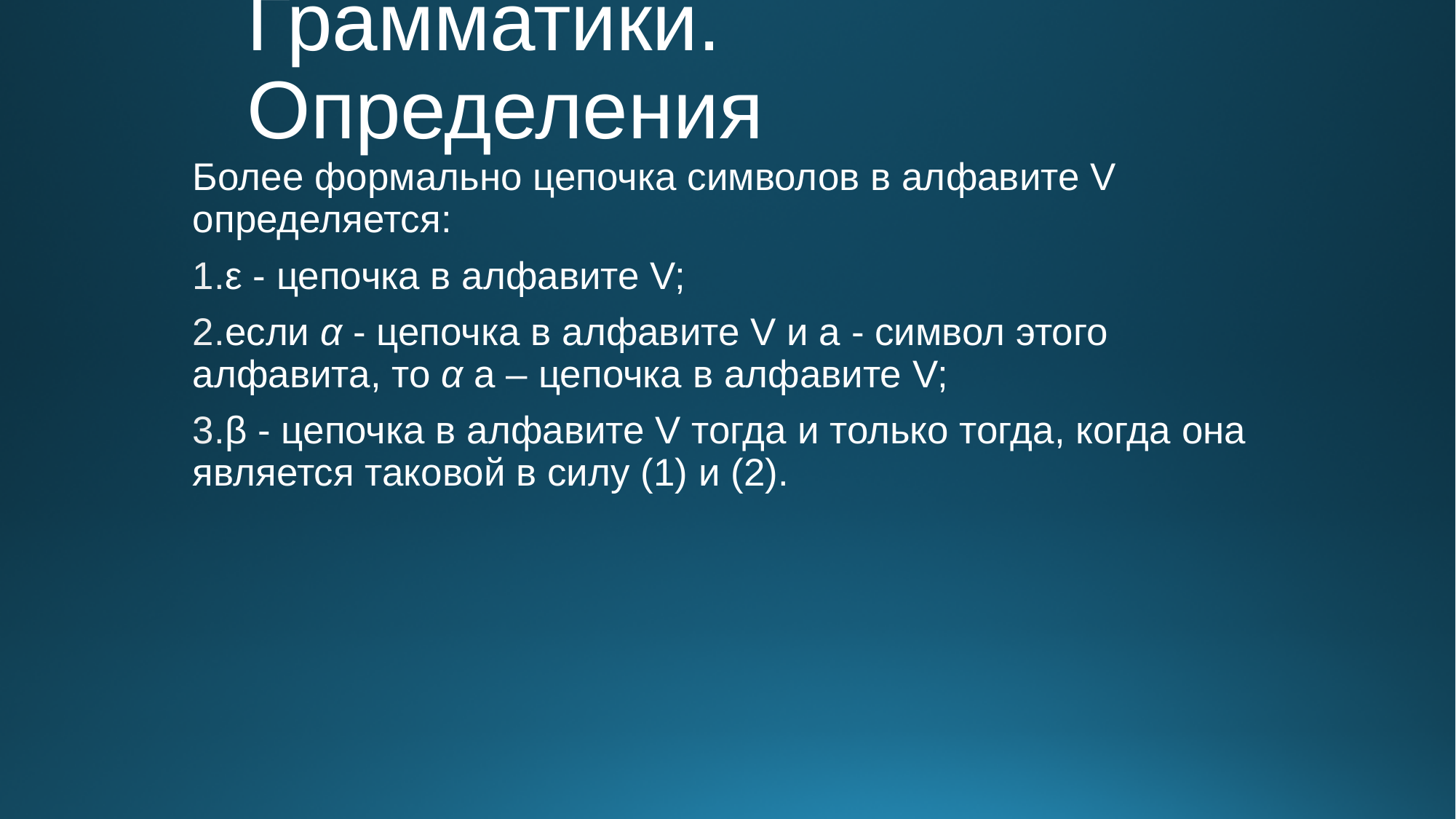

# Грамматики. Определения
Более формально цепочка символов в алфавите V определяется:
ε - цепочка в алфавите V;
если α - цепочка в алфавите V и a - символ этого алфавита, то α a – цепочка в алфавите V;
β - цепочка в алфавите V тогда и только тогда, когда она является таковой в силу (1) и (2).